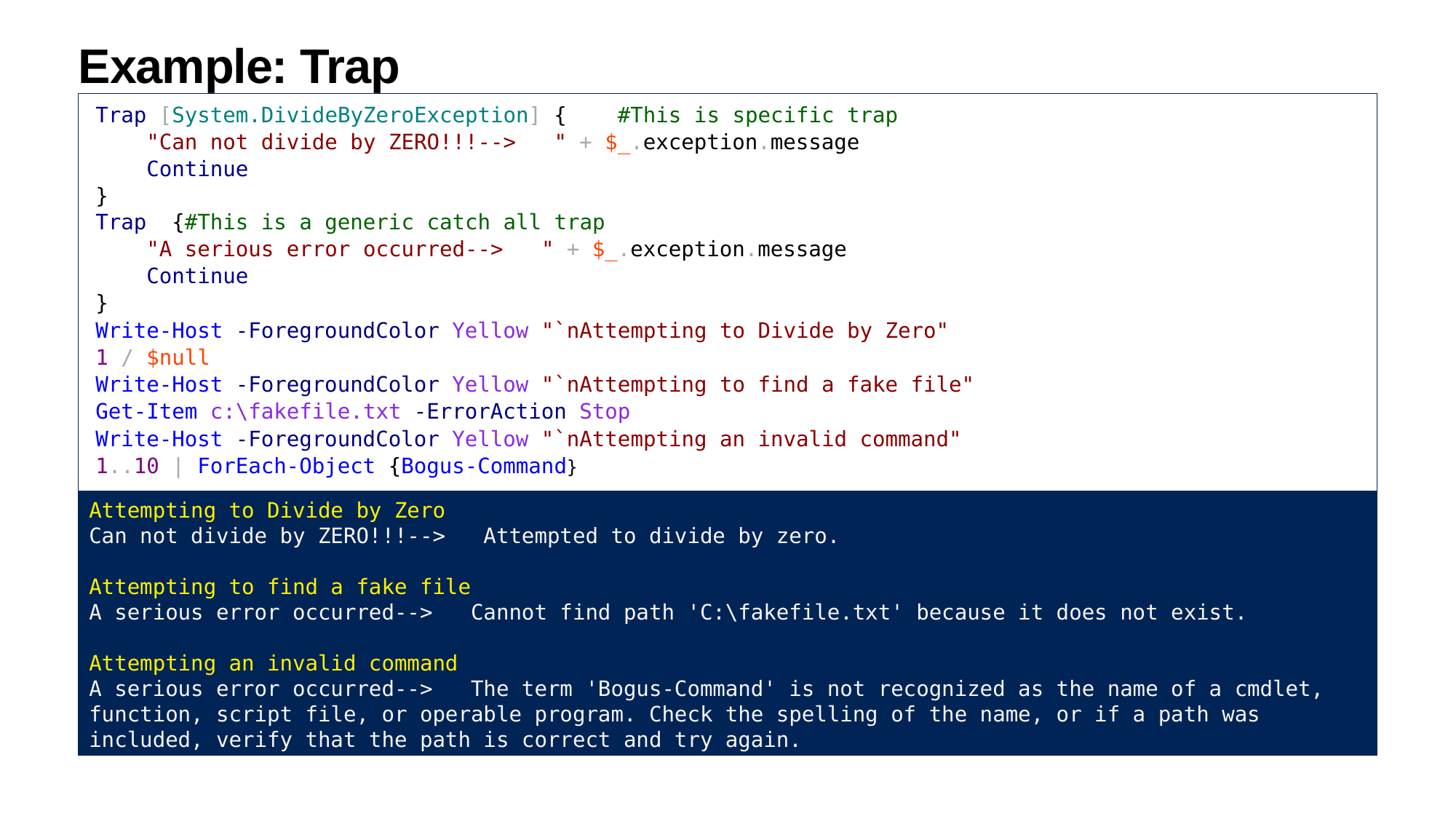

# Example: Trap
Trap [System.DivideByZeroException] {    #This is specific trap
    "Can not divide by ZERO!!!-->   " + $_.exception.message
    Continue
}
Trap  {#This is a generic catch all trap
    "A serious error occurred-->   " + $_.exception.message
    Continue
}
Write-Host -ForegroundColor Yellow "`nAttempting to Divide by Zero"
1 / $null
Write-Host -ForegroundColor Yellow "`nAttempting to find a fake file"
Get-Item c:\fakefile.txt -ErrorAction Stop
Write-Host -ForegroundColor Yellow "`nAttempting an invalid command"
1..10 | ForEach-Object {Bogus-Command}
Attempting to Divide by Zero
Can not divide by ZERO!!!-->   Attempted to divide by zero.

Attempting to find a fake file
A serious error occurred-->   Cannot find path 'C:\fakefile.txt' because it does not exist.

Attempting an invalid command
A serious error occurred-->   The term 'Bogus-Command' is not recognized as the name of a cmdlet, function, script file, or operable program. Check the spelling of the name, or if a path was included, verify that the path is correct and try again.